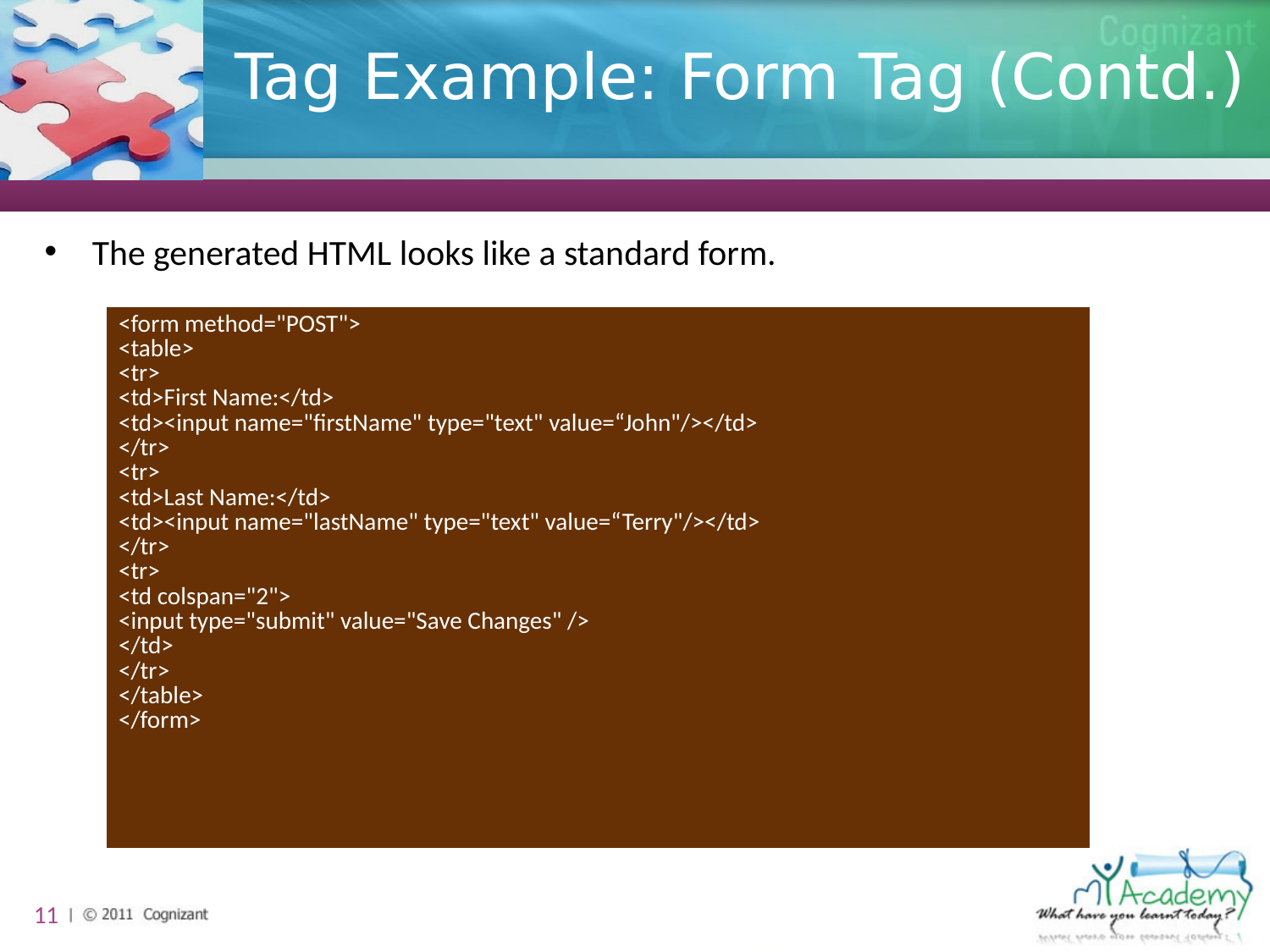

# Tag Example: Form Tag (Contd.)
The generated HTML looks like a standard form.
| <form method="POST"> <table> <tr> <td>First Name:</td> <td><input name="firstName" type="text" value=“John"/></td> </tr> <tr> <td>Last Name:</td> <td><input name="lastName" type="text" value=“Terry"/></td> </tr> <tr> <td colspan="2"> <input type="submit" value="Save Changes" /> </td> </tr> </table> </form> |
| --- |
11